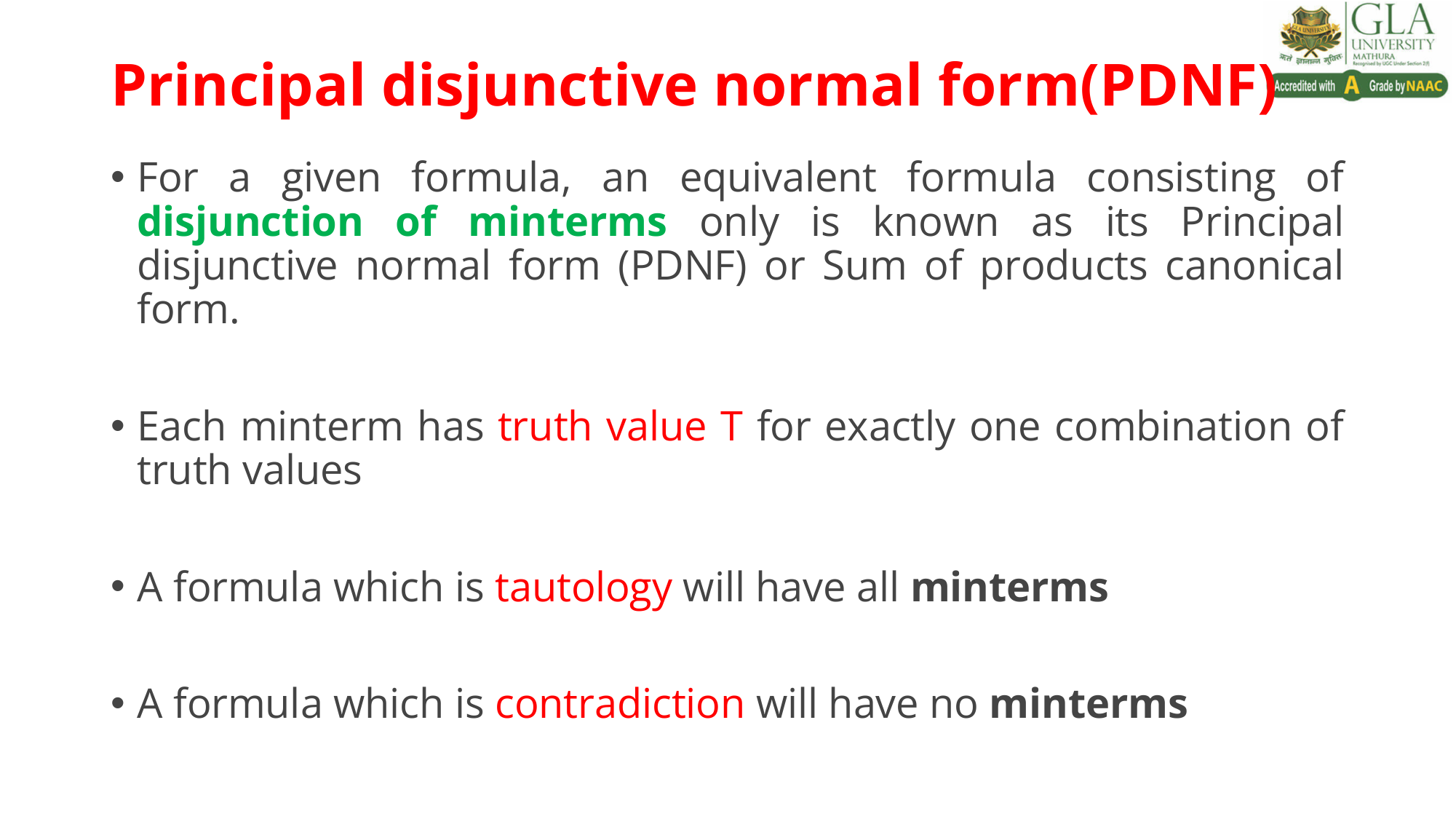

# Principal disjunctive normal form(PDNF)
For a given formula, an equivalent formula consisting of disjunction of minterms only is known as its Principal disjunctive normal form (PDNF) or Sum of products canonical form.

Each minterm has truth value T for exactly one combination of truth values

A formula which is tautology will have all minterms

A formula which is contradiction will have no minterms